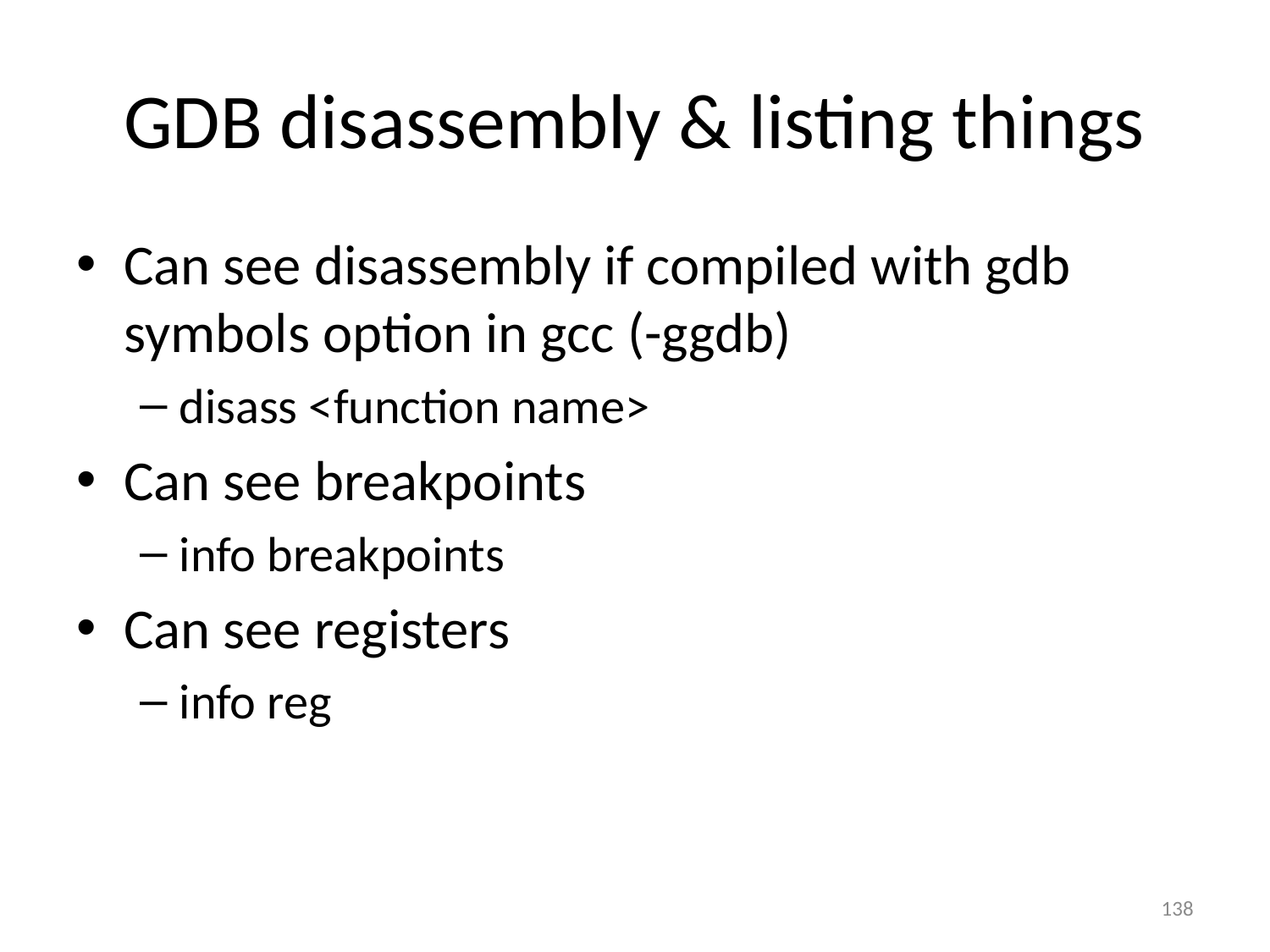

# GDB disassembly & listing things
Can see disassembly if compiled with gdb symbols option in gcc (-ggdb)
disass <function name>
Can see breakpoints
info breakpoints
Can see registers
info reg
138